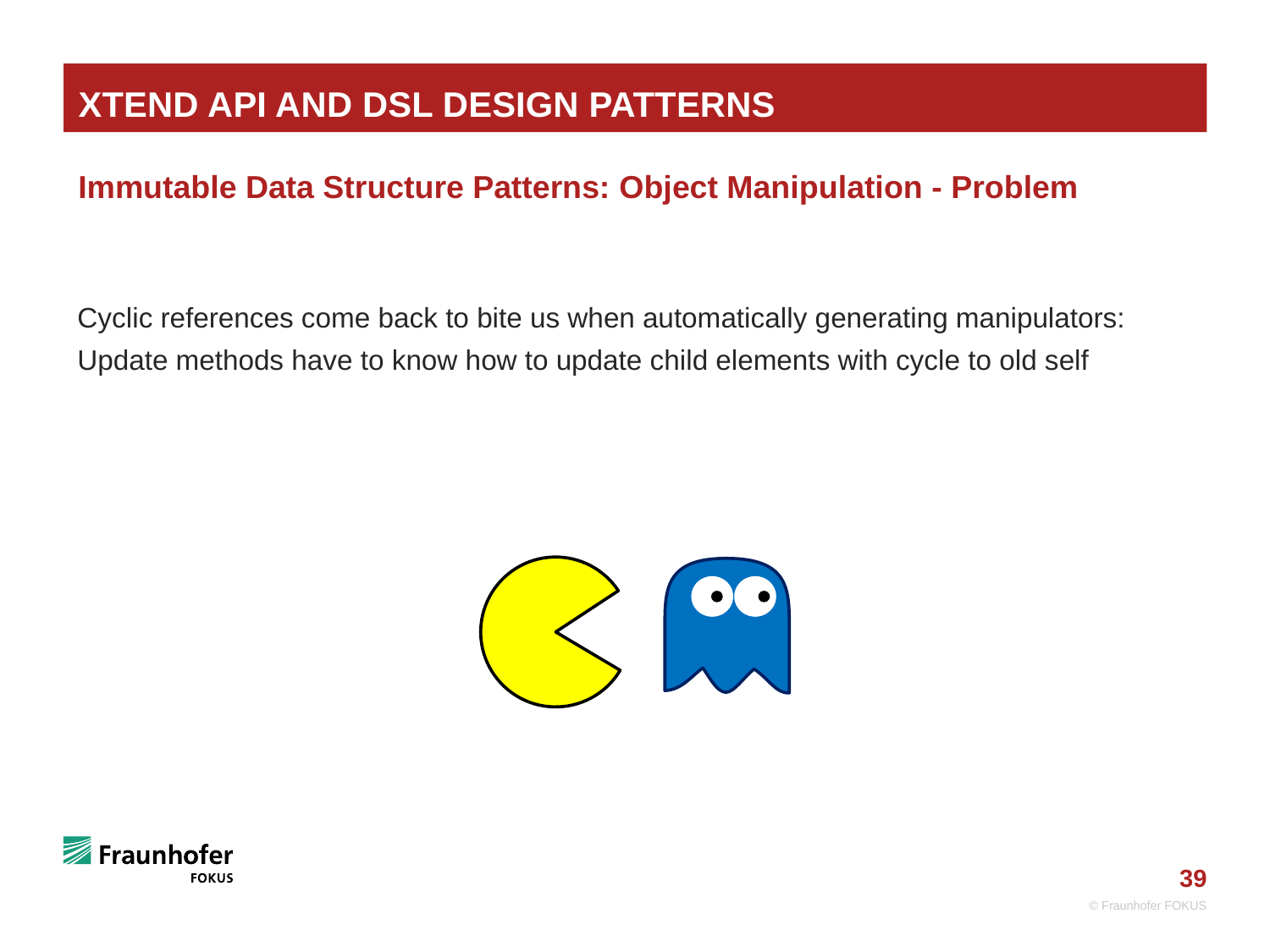

# Xtend API and DSL Design Patterns
Immutable Data Structure Patterns: Object Manipulation - Problem

Cyclic references come back to bite us when automatically generating manipulators:
Update methods have to know how to update child elements with cycle to old self

© Fraunhofer FOKUS